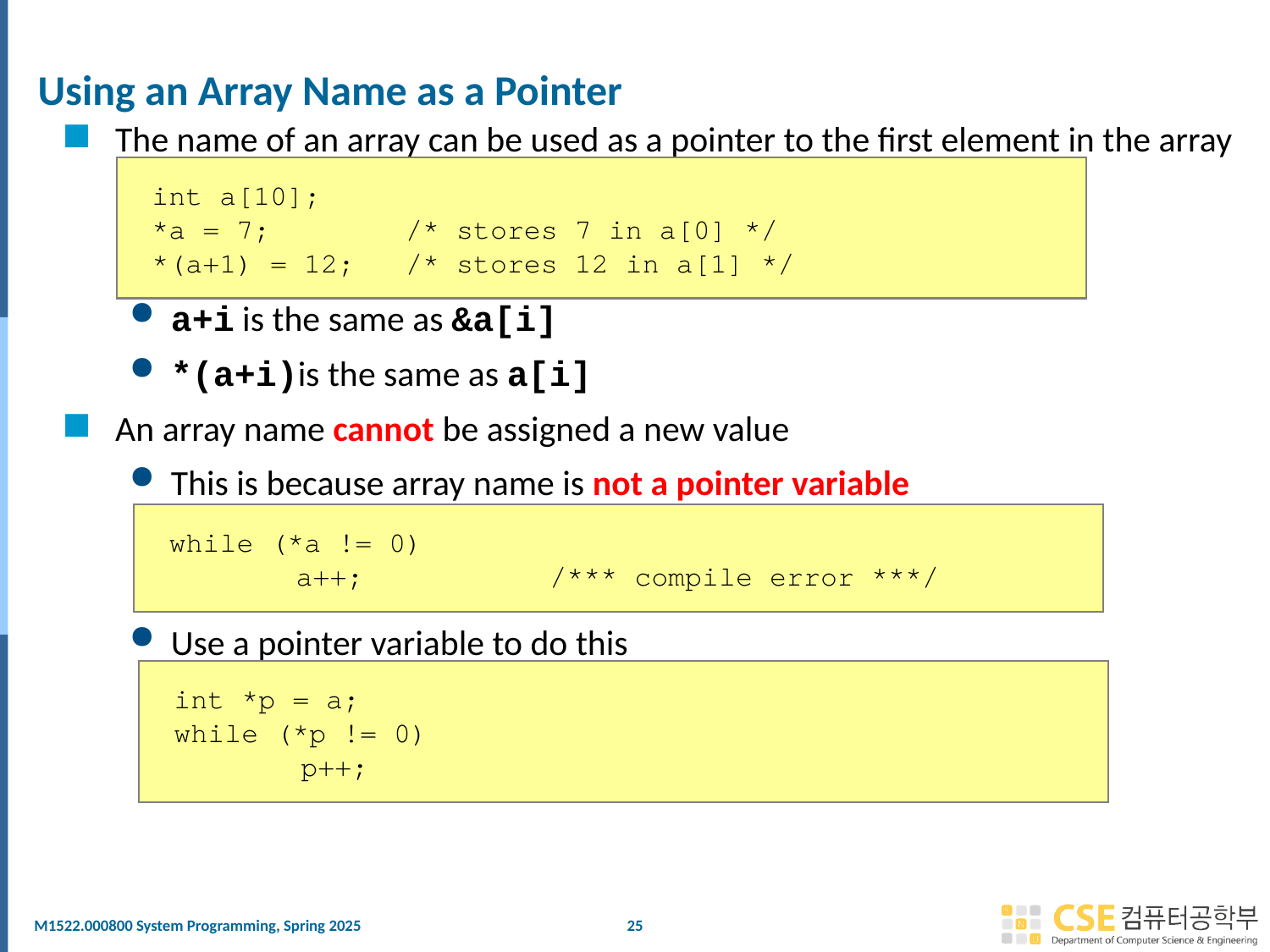

# Using an Array Name as a Pointer
The name of an array can be used as a pointer to the first element in the array

a+i is the same as &a[i]
*(a+i)is the same as a[i]
An array name cannot be assigned a new value
This is because array name is not a pointer variable

Use a pointer variable to do this
int a[10];
*a = 7;        /* stores 7 in a[0] */
*(a+1) = 12;   /* stores 12 in a[1] */
while (*a != 0)
	a++;           /*** compile error ***/
int *p = a;
while (*p != 0)
	p++;